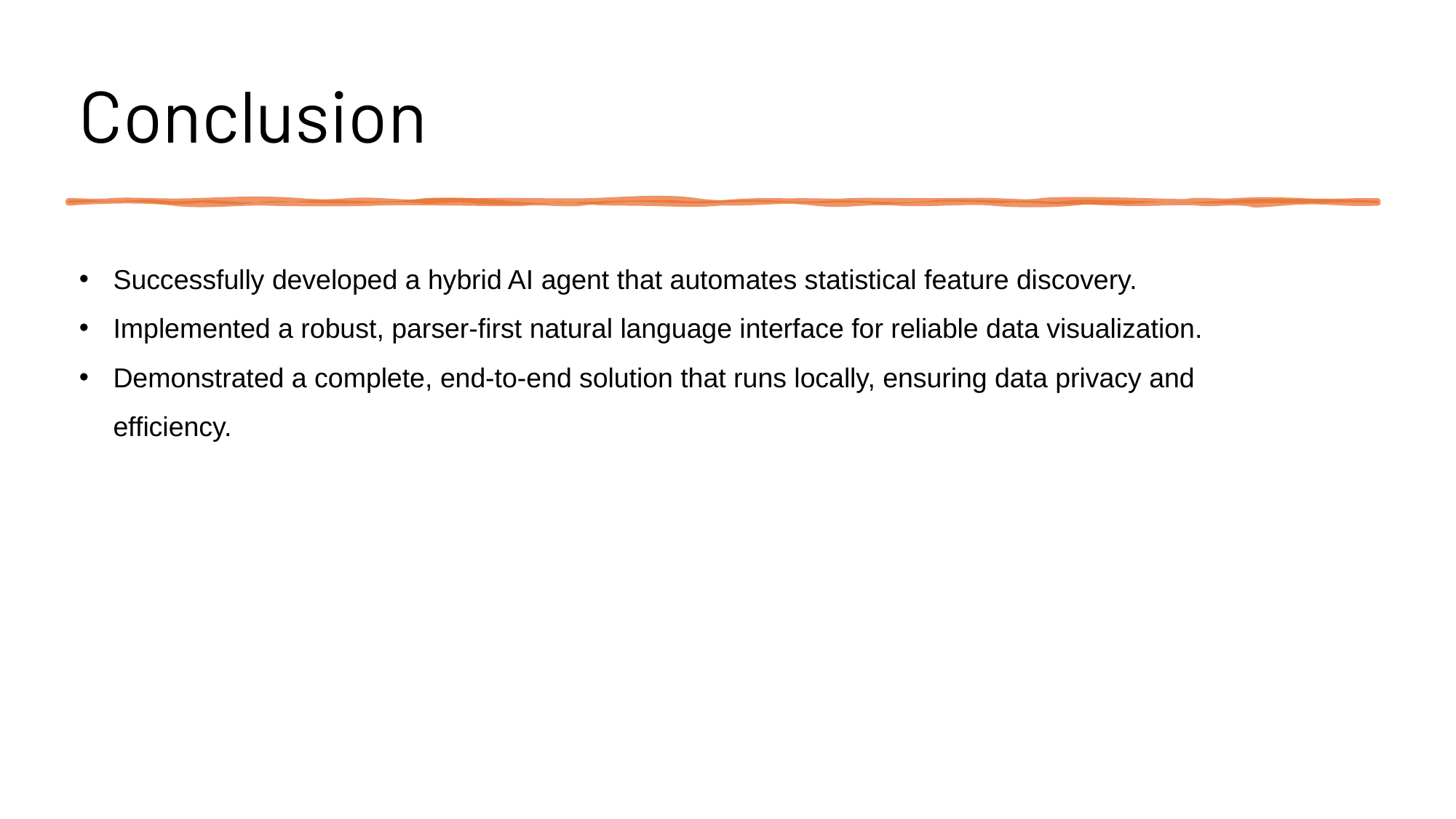

# Conclusion

Successfully developed a hybrid AI agent that automates statistical feature discovery.
Implemented a robust, parser-first natural language interface for reliable data visualization.
Demonstrated a complete, end-to-end solution that runs locally, ensuring data privacy and efficiency.